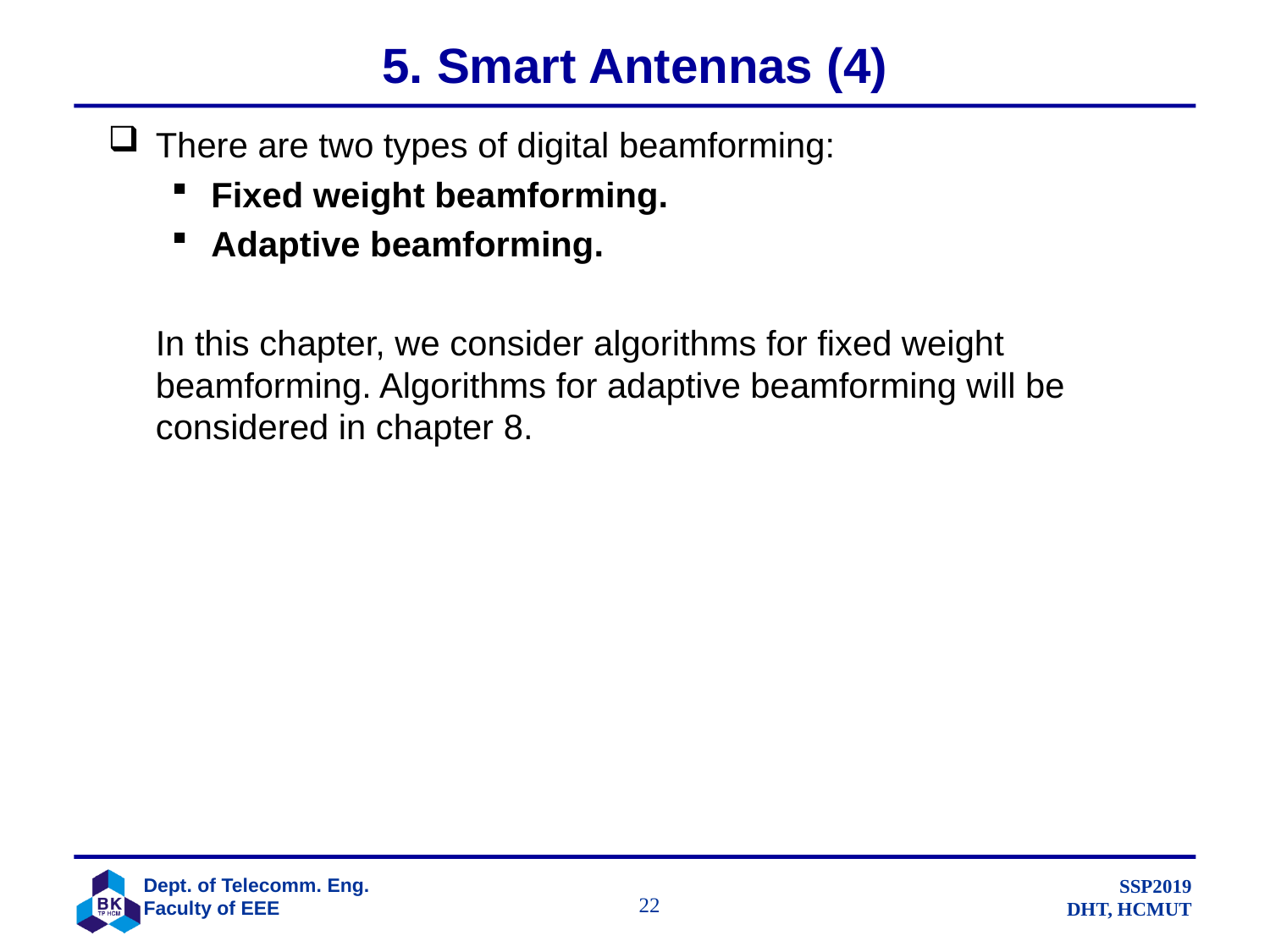

# 5. Smart Antennas (4)
There are two types of digital beamforming:
Fixed weight beamforming.
Adaptive beamforming.

	In this chapter, we consider algorithms for fixed weight beamforming. Algorithms for adaptive beamforming will be considered in chapter 8.
		  22